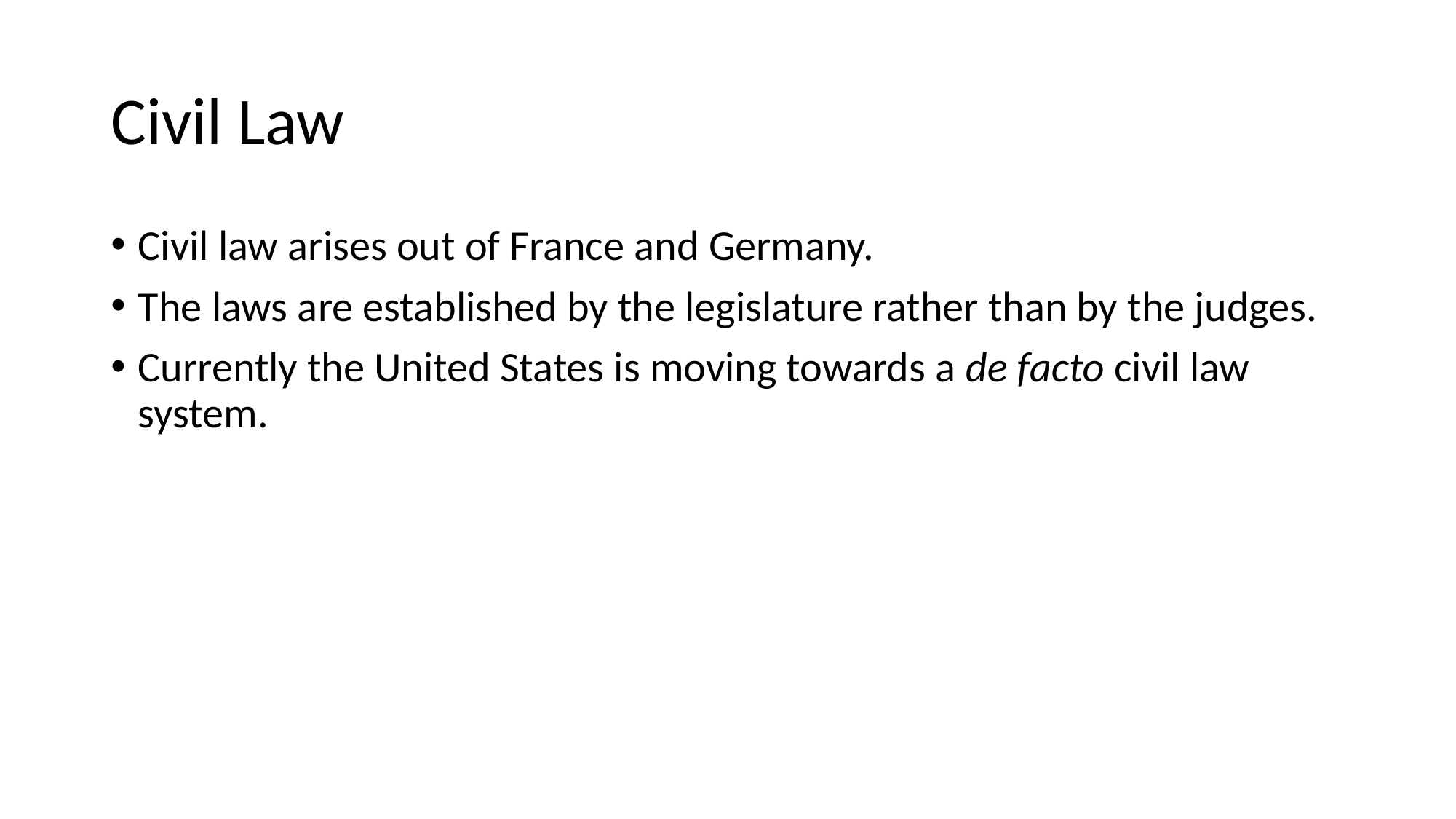

# Civil Law
Civil law arises out of France and Germany.
The laws are established by the legislature rather than by the judges.
Currently the United States is moving towards a de facto civil law system.